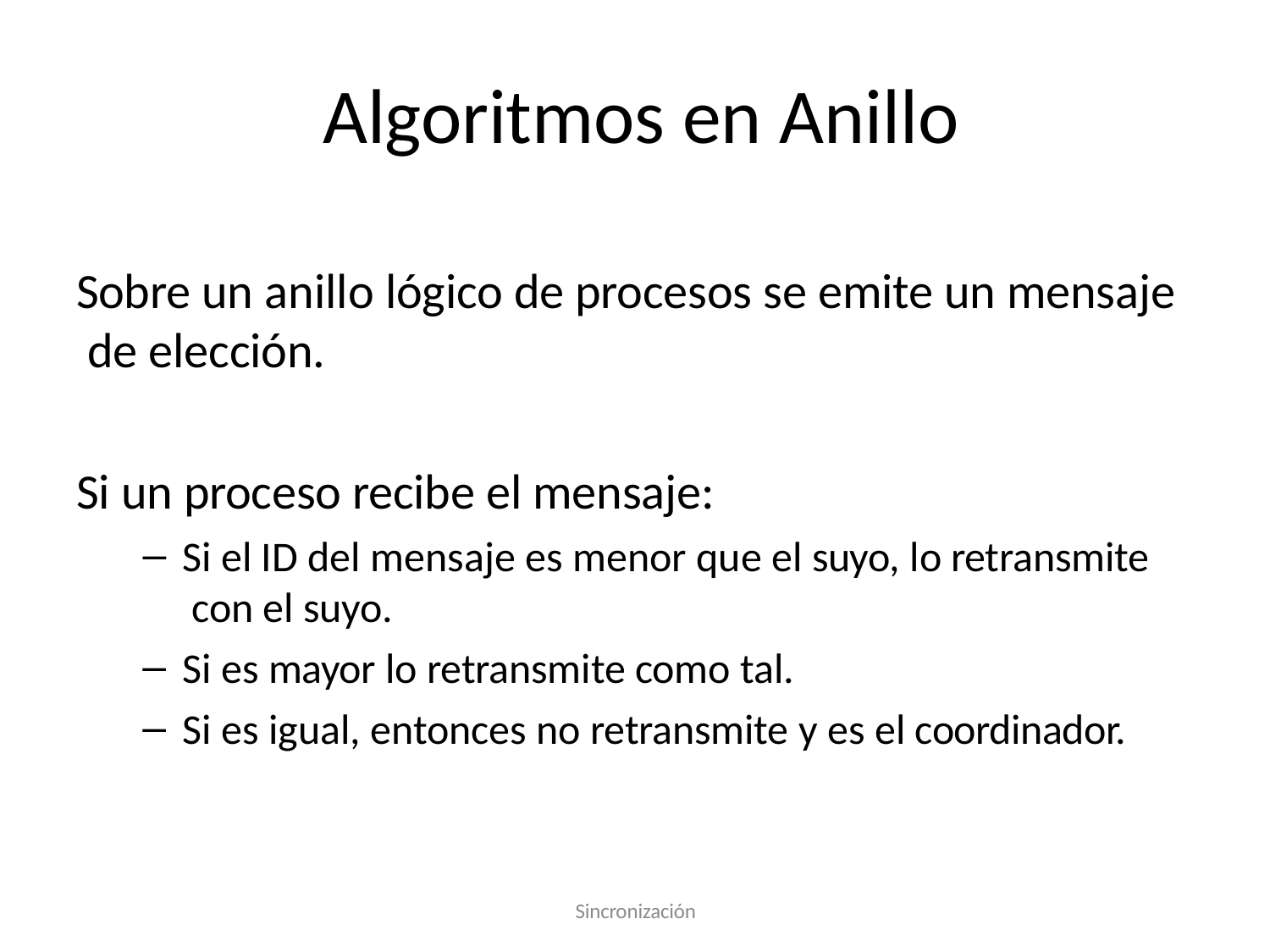

# Algoritmos en Anillo
Sobre un anillo lógico de procesos se emite un mensaje  de elección.

Si un proceso recibe el mensaje:
Si el ID del mensaje es menor que el suyo, lo retransmite  con el suyo.
Si es mayor lo retransmite como tal.
Si es igual, entonces no retransmite y es el coordinador.
Sincronización